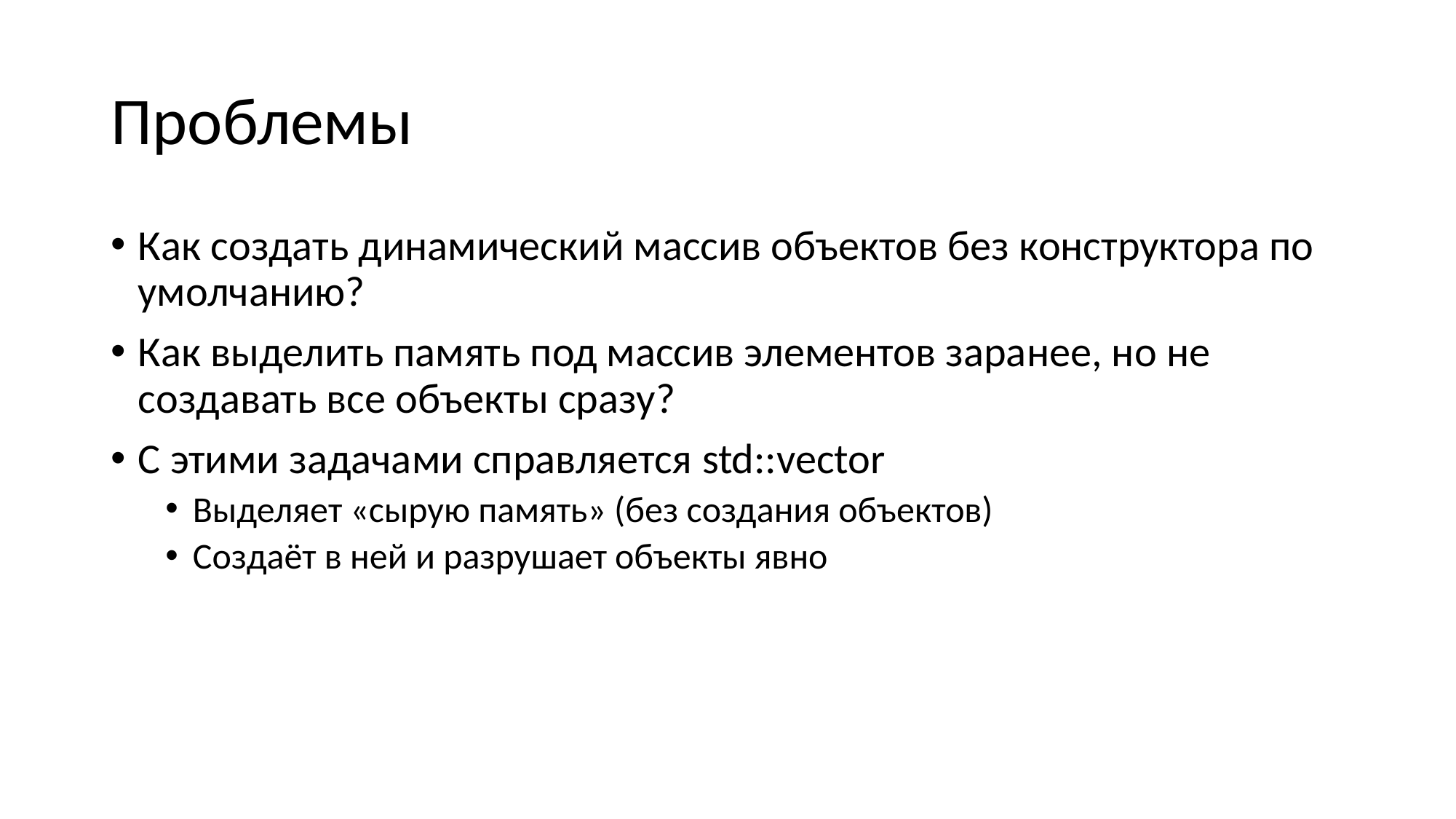

# Проблемы
Как создать динамический массив объектов без конструктора по умолчанию?
Как выделить память под массив элементов заранее, но не создавать все объекты сразу?
С этими задачами справляется std::vector
Выделяет «сырую память» (без создания объектов)
Создаёт в ней и разрушает объекты явно